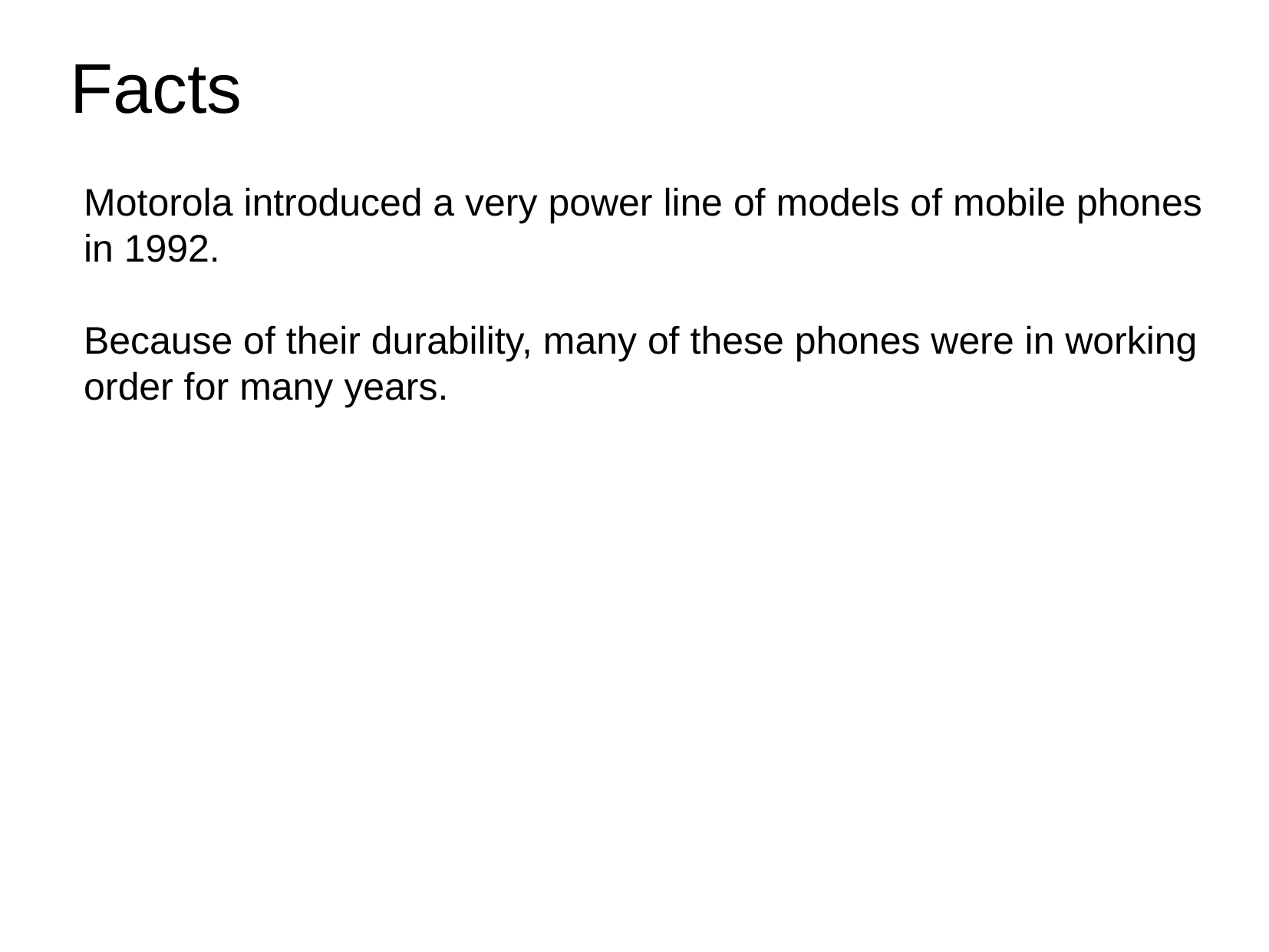

Facts
Motorola introduced a very power line of models of mobile phones
in 1992.

Because of their durability, many of these phones were in working
order for many years.